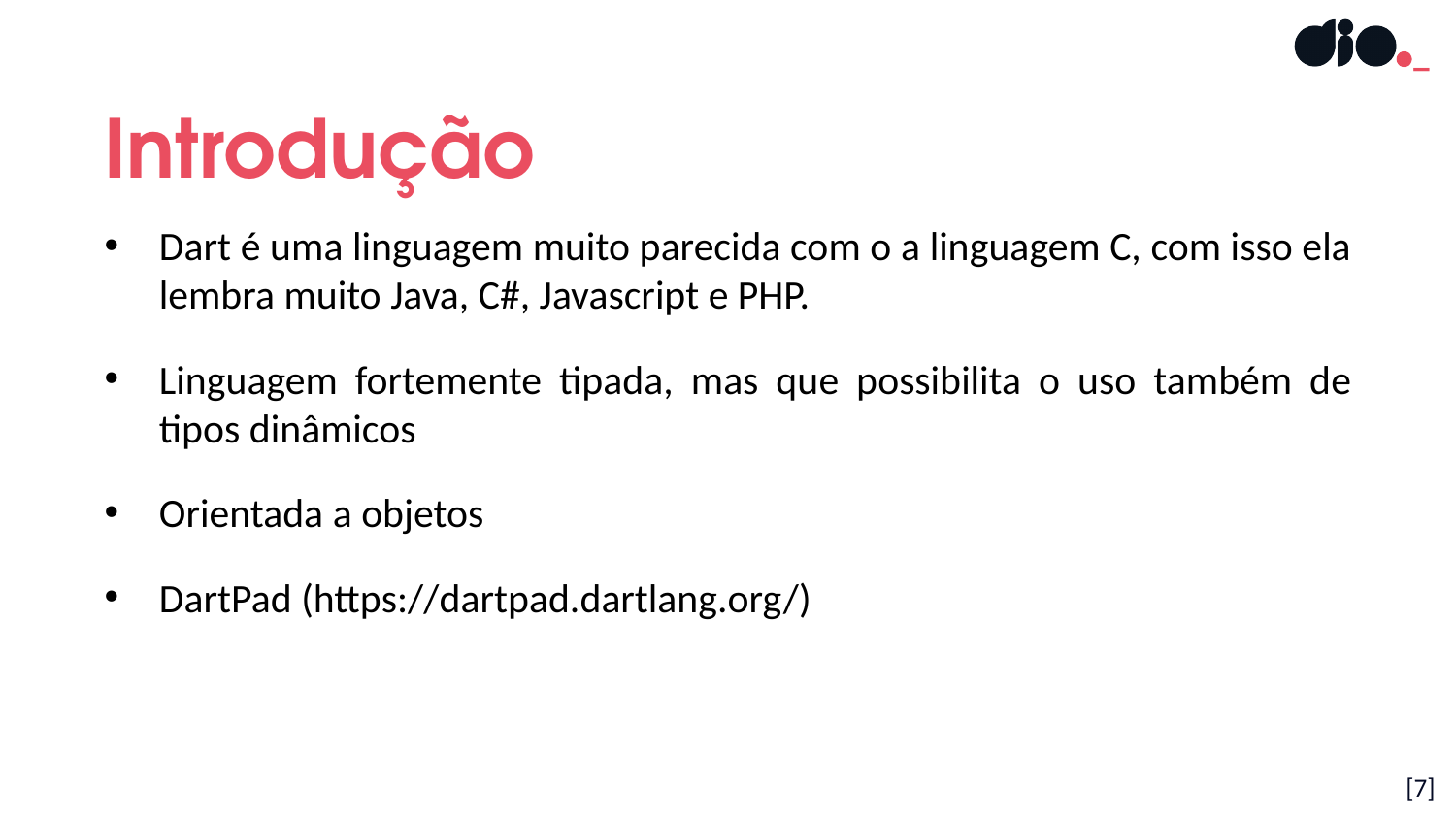

Introdução
Dart é uma linguagem muito parecida com o a linguagem C, com isso ela lembra muito Java, C#, Javascript e PHP.
Linguagem fortemente tipada, mas que possibilita o uso também de tipos dinâmicos
Orientada a objetos
DartPad (https://dartpad.dartlang.org/)

[7]